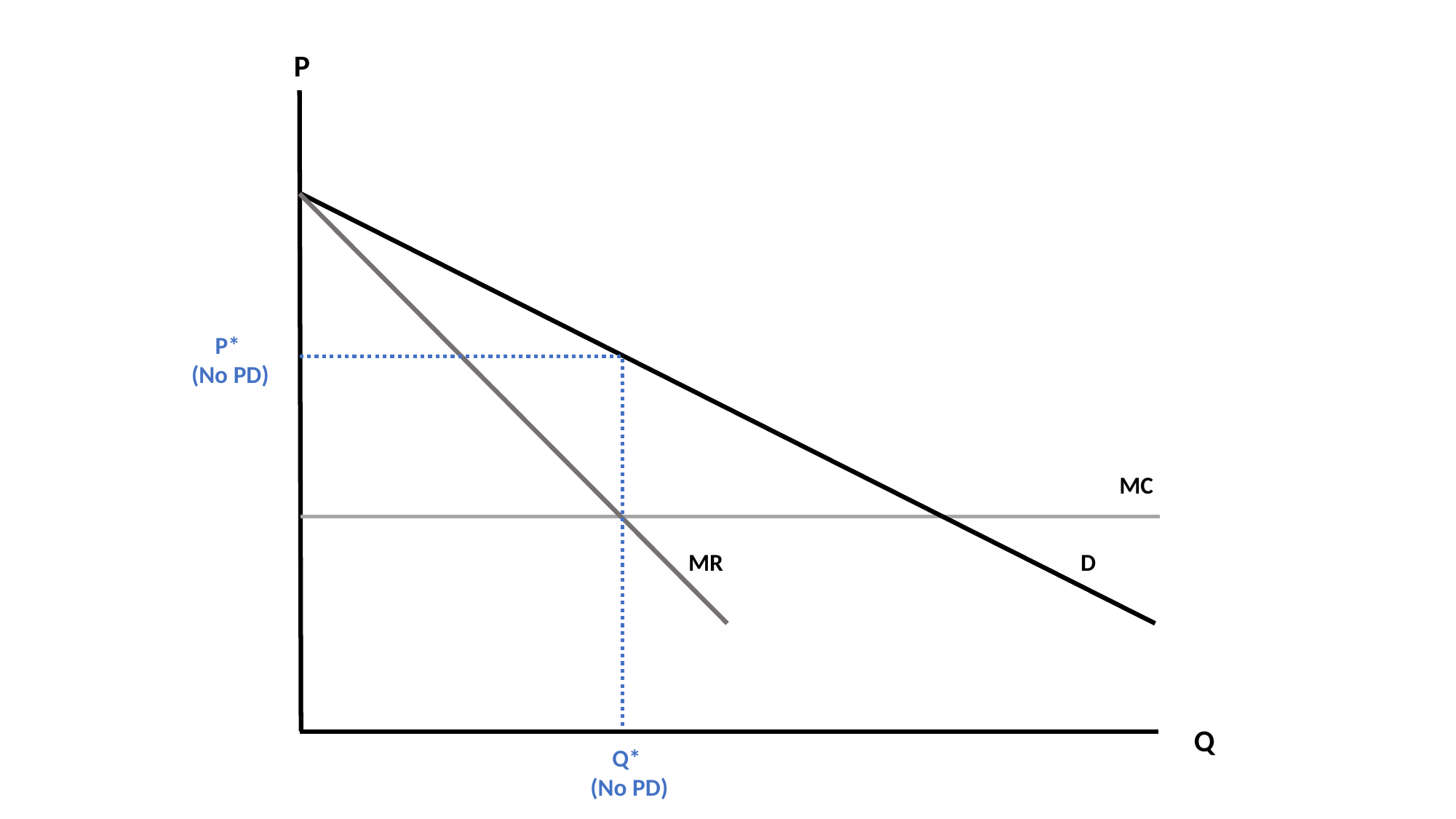

P
P*
(No PD)
MC
MR
D
Q
Q*
(No PD)